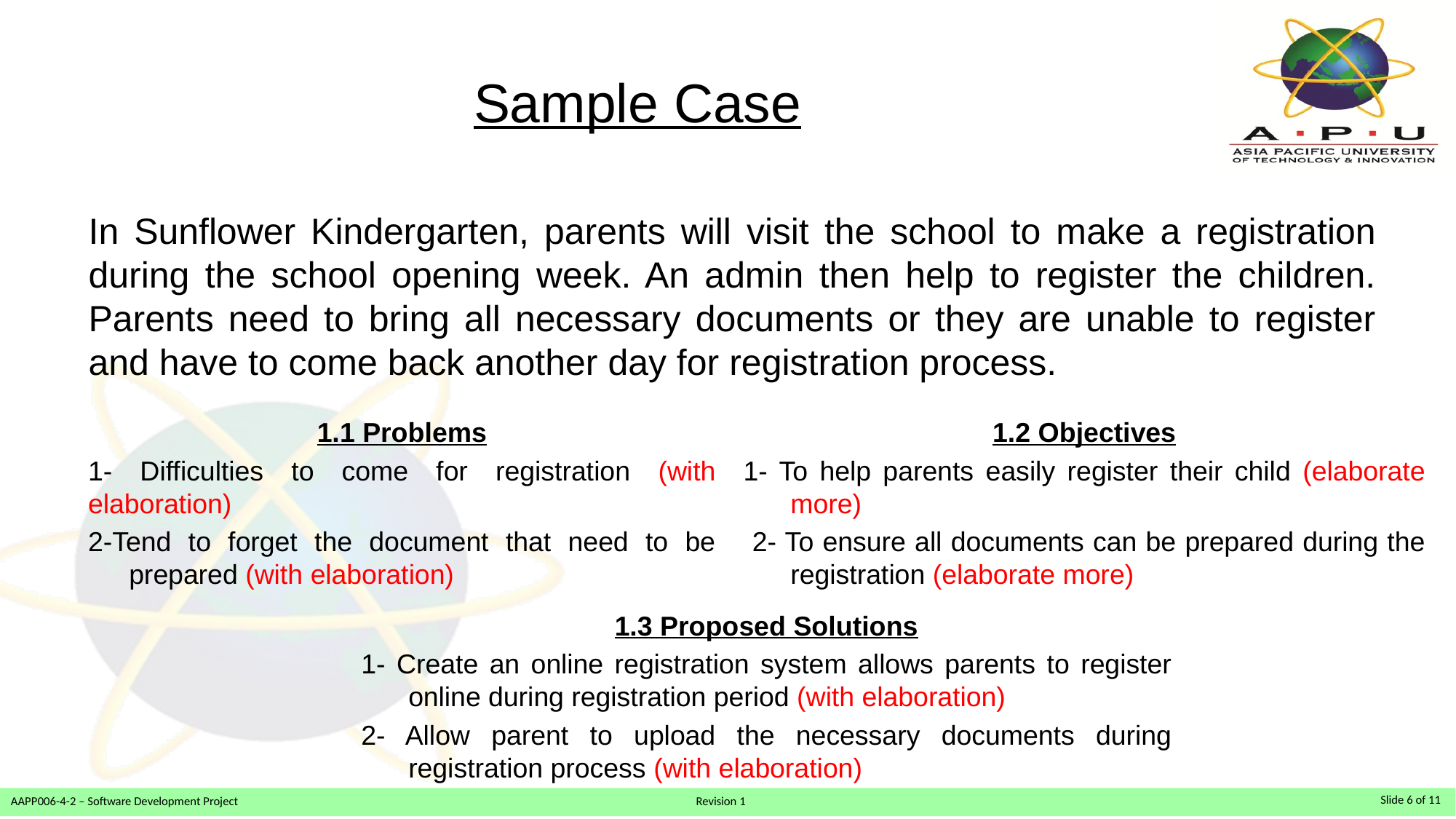

# Sample Case
In Sunflower Kindergarten, parents will visit the school to make a registration during the school opening week. An admin then help to register the children. Parents need to bring all necessary documents or they are unable to register and have to come back another day for registration process.

1.1 Problems
1- Difficulties to come for registration (with elaboration)
2-Tend to forget the document that need to be prepared (with elaboration)
1.2 Objectives
1- To help parents easily register their child (elaborate more)
 2- To ensure all documents can be prepared during the registration (elaborate more)
1.3 Proposed Solutions
1- Create an online registration system allows parents to register online during registration period (with elaboration)
2- Allow parent to upload the necessary documents during registration process (with elaboration)